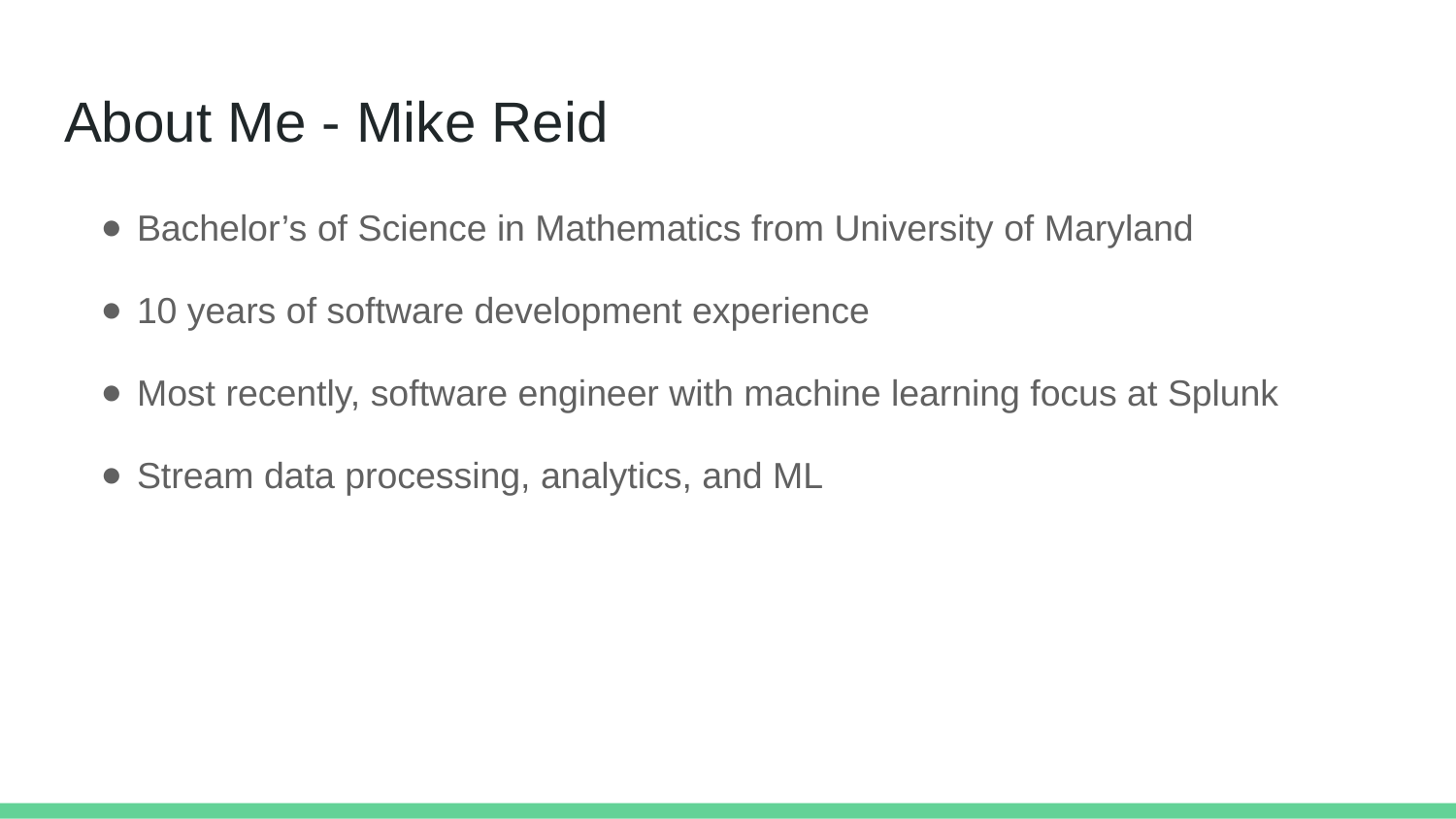

# About Me - Mike Reid
Bachelor’s of Science in Mathematics from University of Maryland
10 years of software development experience
Most recently, software engineer with machine learning focus at Splunk
Stream data processing, analytics, and ML